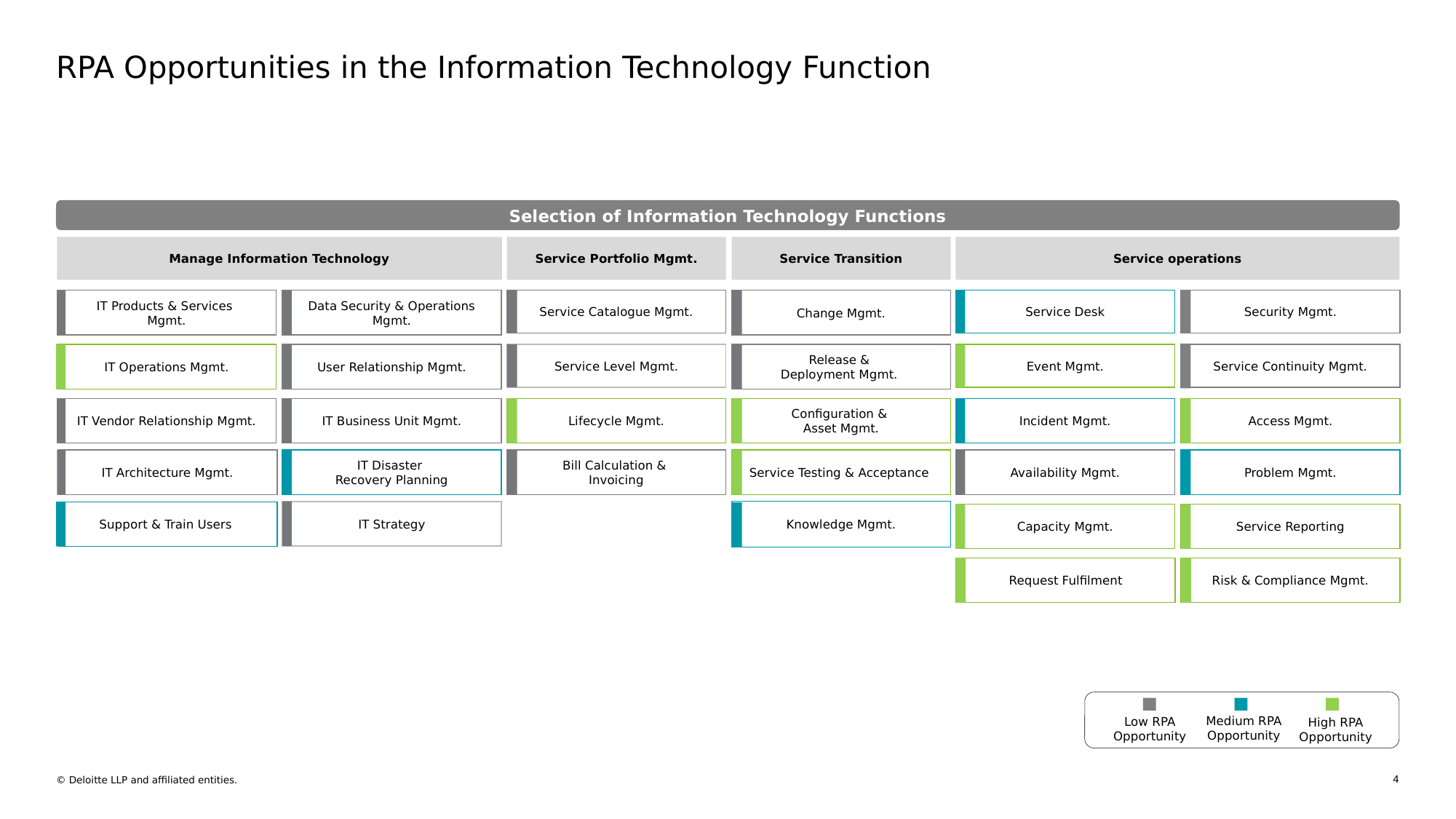

# RPA Opportunities in the Information Technology Function
Selection of Information Technology Functions
Manage Information Technology
Service Portfolio Mgmt.
Service Transition
Service operations

IT Products & Services
Mgmt.

Data Security & Operations Mgmt.

Service Catalogue Mgmt.

Change Mgmt.

Service Desk
Security Mgmt.

IT Operations Mgmt.
User Relationship Mgmt.

Service Level Mgmt.

Release &
Deployment Mgmt.

Event Mgmt.
Service Continuity Mgmt.

IT Vendor Relationship Mgmt.

IT Business Unit Mgmt.

Lifecycle Mgmt.

Configuration &
Asset Mgmt.

Incident Mgmt.

Access Mgmt.

IT Architecture Mgmt.
IT Disaster
Recovery Planning

Bill Calculation &
Invoicing

Service Testing & Acceptance

Availability Mgmt.

Problem Mgmt.

Knowledge Mgmt.

IT Strategy
Support & Train Users

Capacity Mgmt.

Service Reporting

Request Fulfilment

Risk & Compliance Mgmt.

Medium RPA Opportunity
Low RPA Opportunity
High RPA Opportunity
4